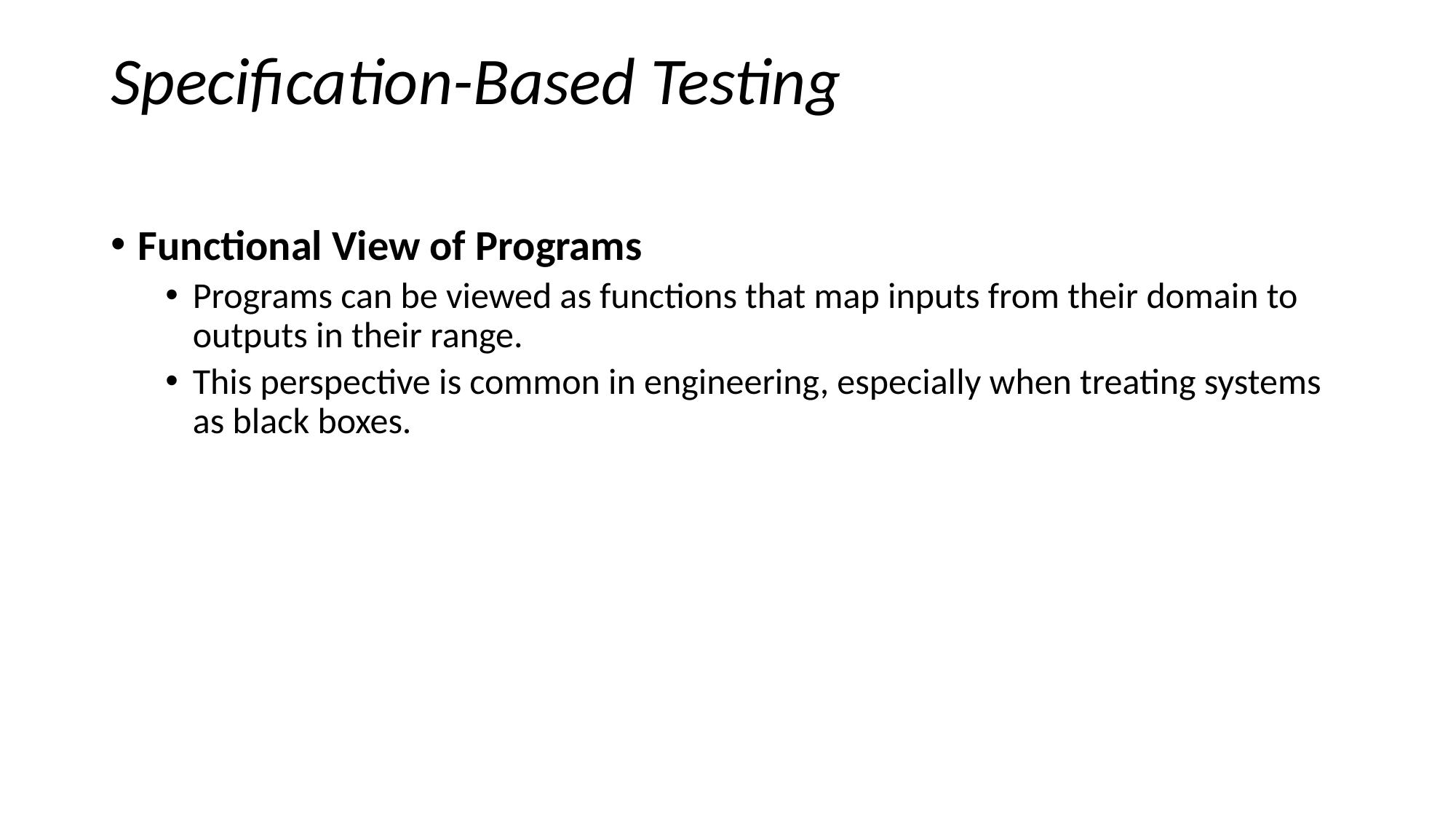

# Specification-Based Testing
Functional View of Programs
Programs can be viewed as functions that map inputs from their domain to outputs in their range.
This perspective is common in engineering, especially when treating systems as black boxes.